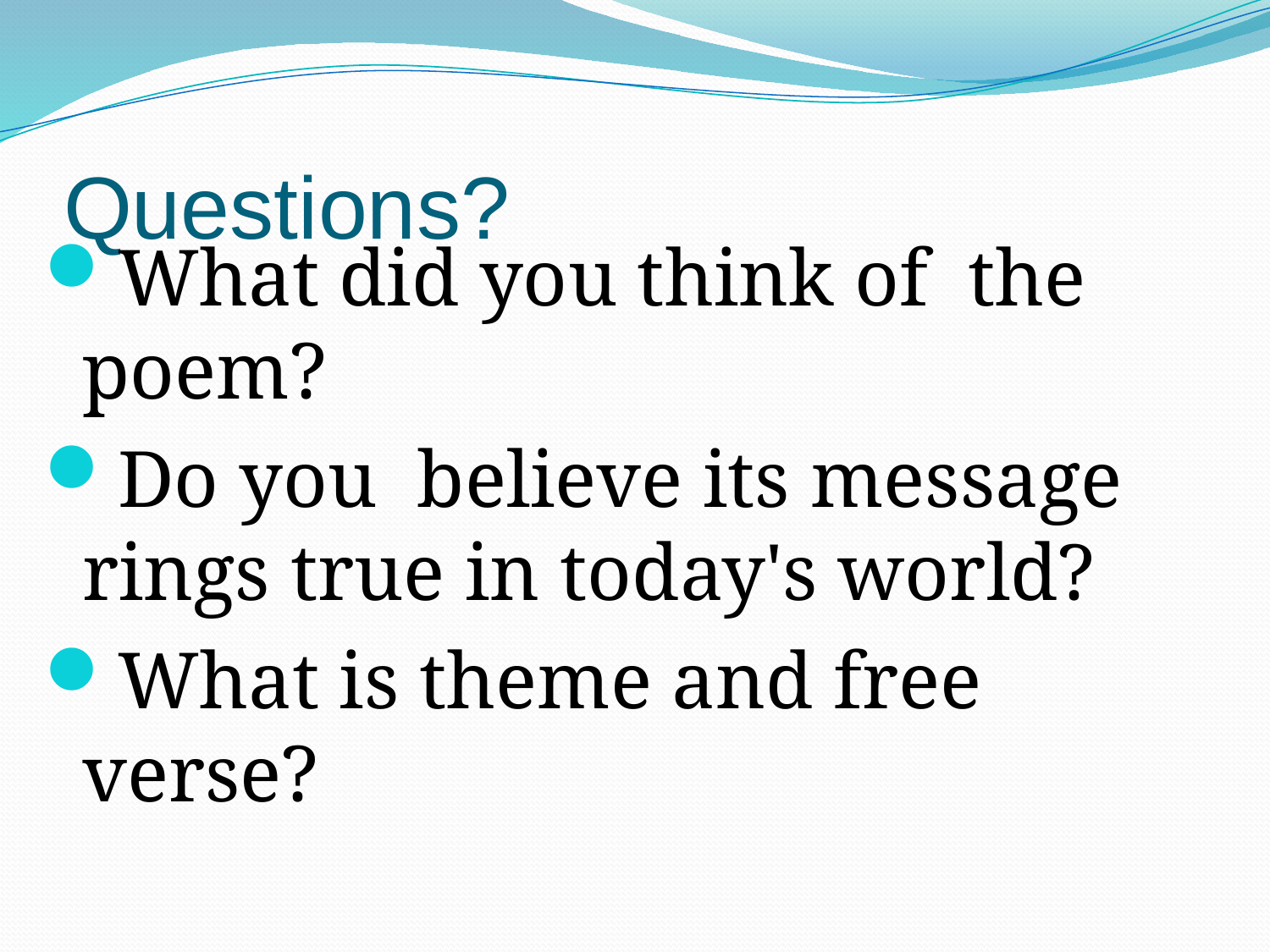

# Questions?
What did you think of  the poem?
Do you  believe its message rings true in today's world?
What is theme and free verse?